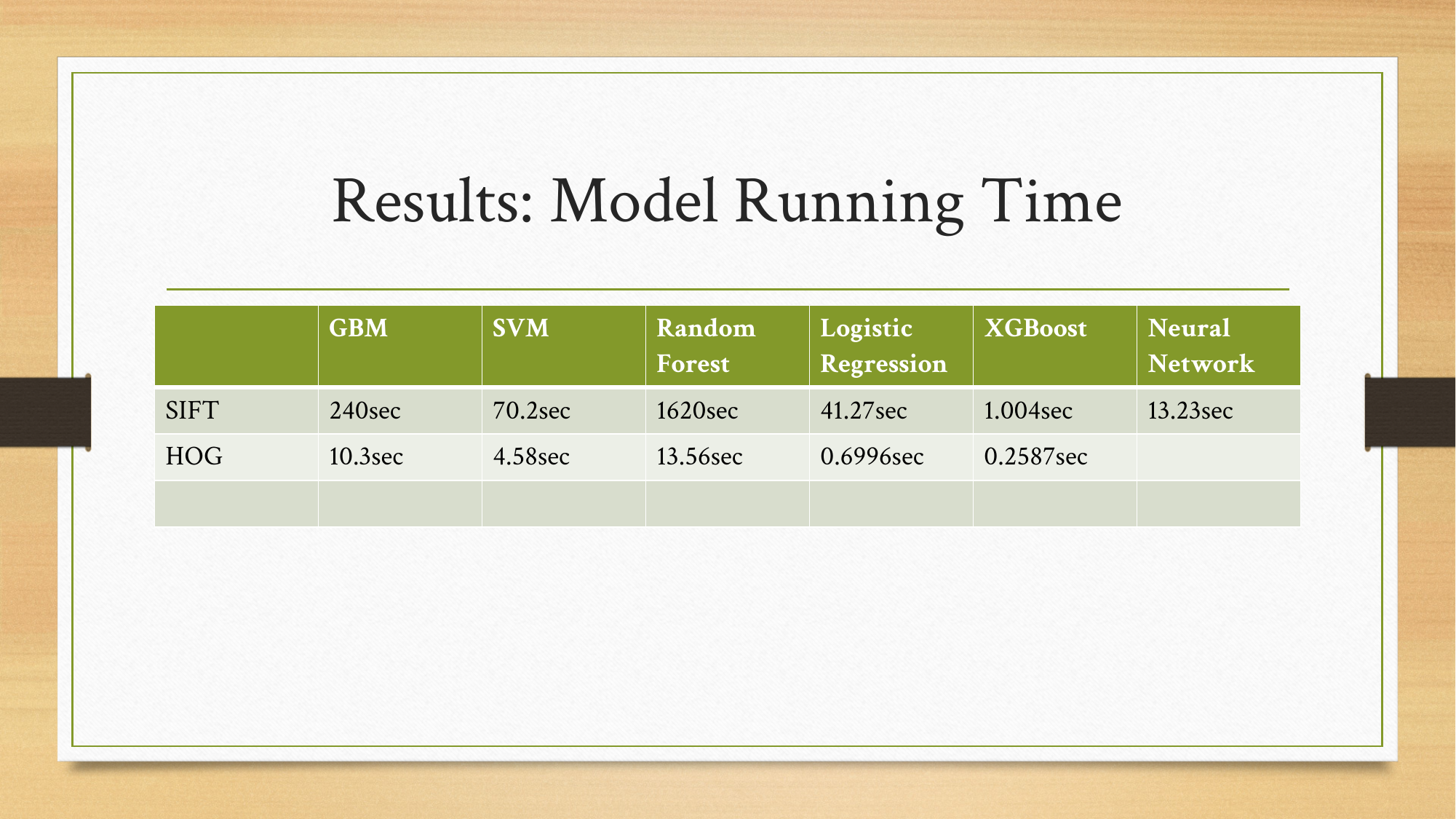

# Results: Model Running Time
|  | GBM | SVM | Random Forest | Logistic Regression | XGBoost | Neural Network |
| --- | --- | --- | --- | --- | --- | --- |
| SIFT | 240sec | 70.2sec | 1620sec | 41.27sec | 1.004sec | 13.23sec |
| HOG | 10.3sec | 4.58sec | 13.56sec | 0.6996sec | 0.2587sec |  |
|  |  |  |  |  |  |  |